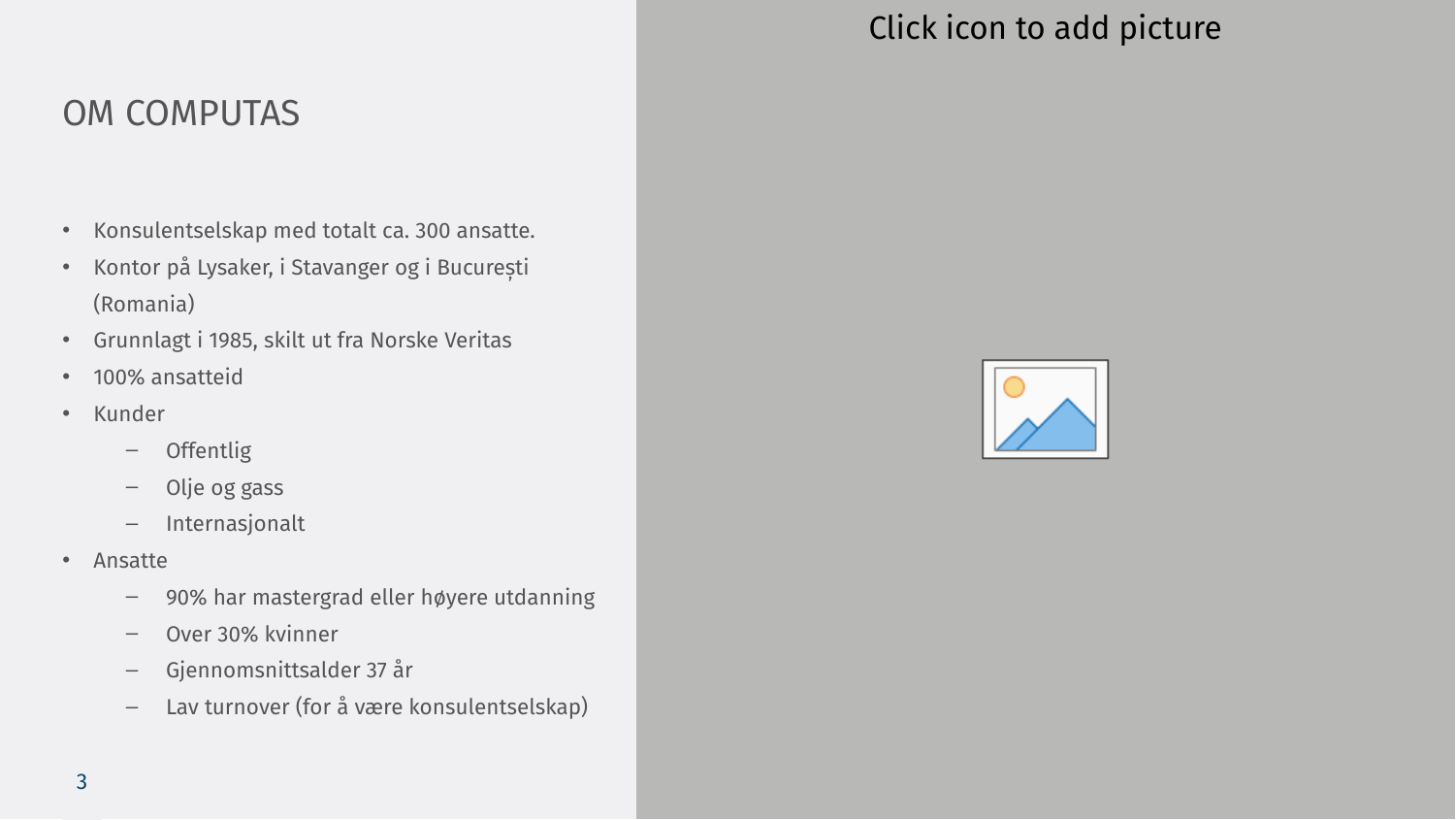

# Om Computas
Konsulentselskap med totalt ca. 300 ansatte.
Kontor på Lysaker, i Stavanger og i București (Romania)
Grunnlagt i 1985, skilt ut fra Norske Veritas
100% ansatteid
Kunder
Offentlig
Olje og gass
Internasjonalt
Ansatte
90% har mastergrad eller høyere utdanning
Over 30% kvinner
Gjennomsnittsalder 37 år
Lav turnover (for å være konsulentselskap)

3